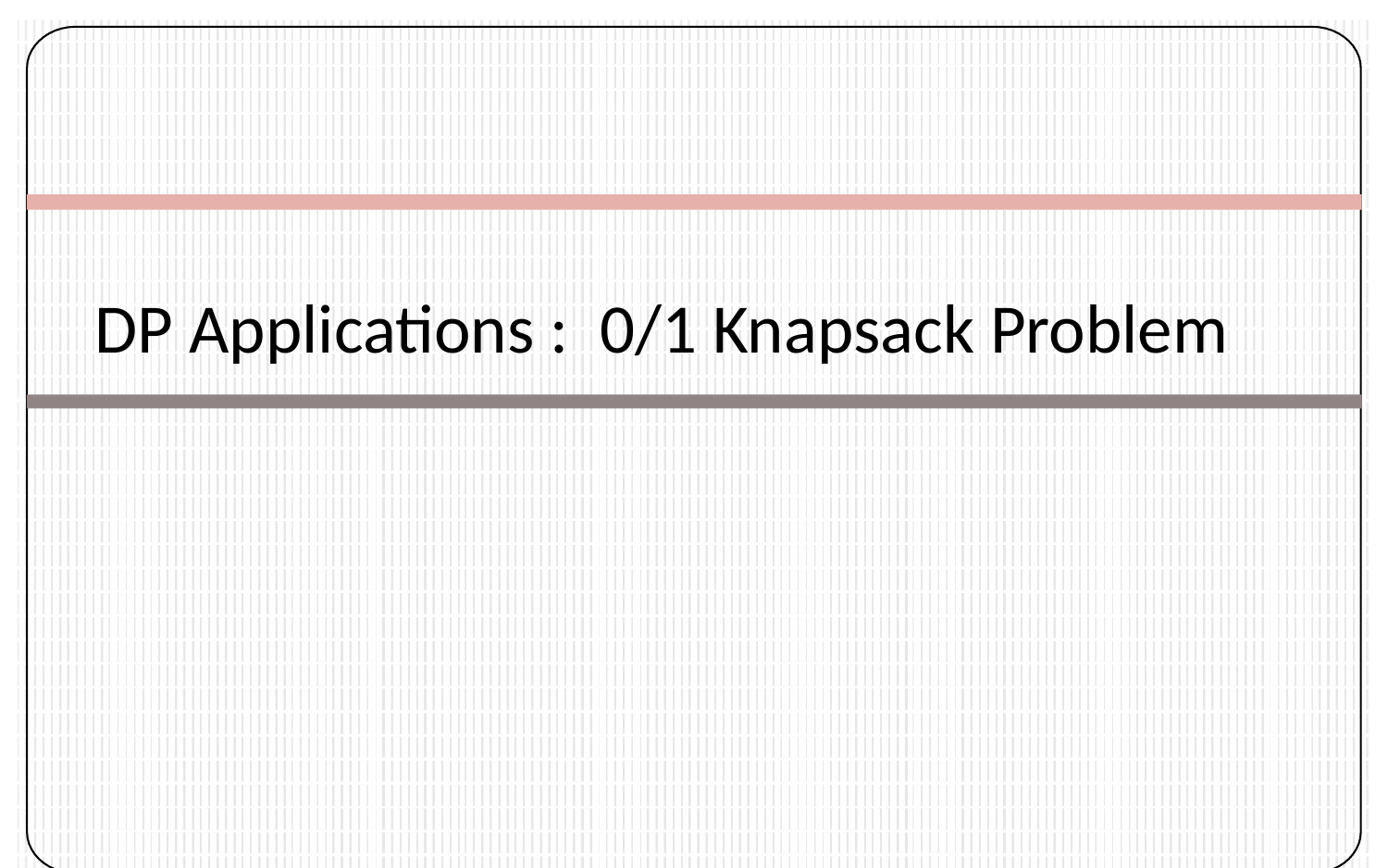

# DP Applications :  0/1 Knapsack Problem